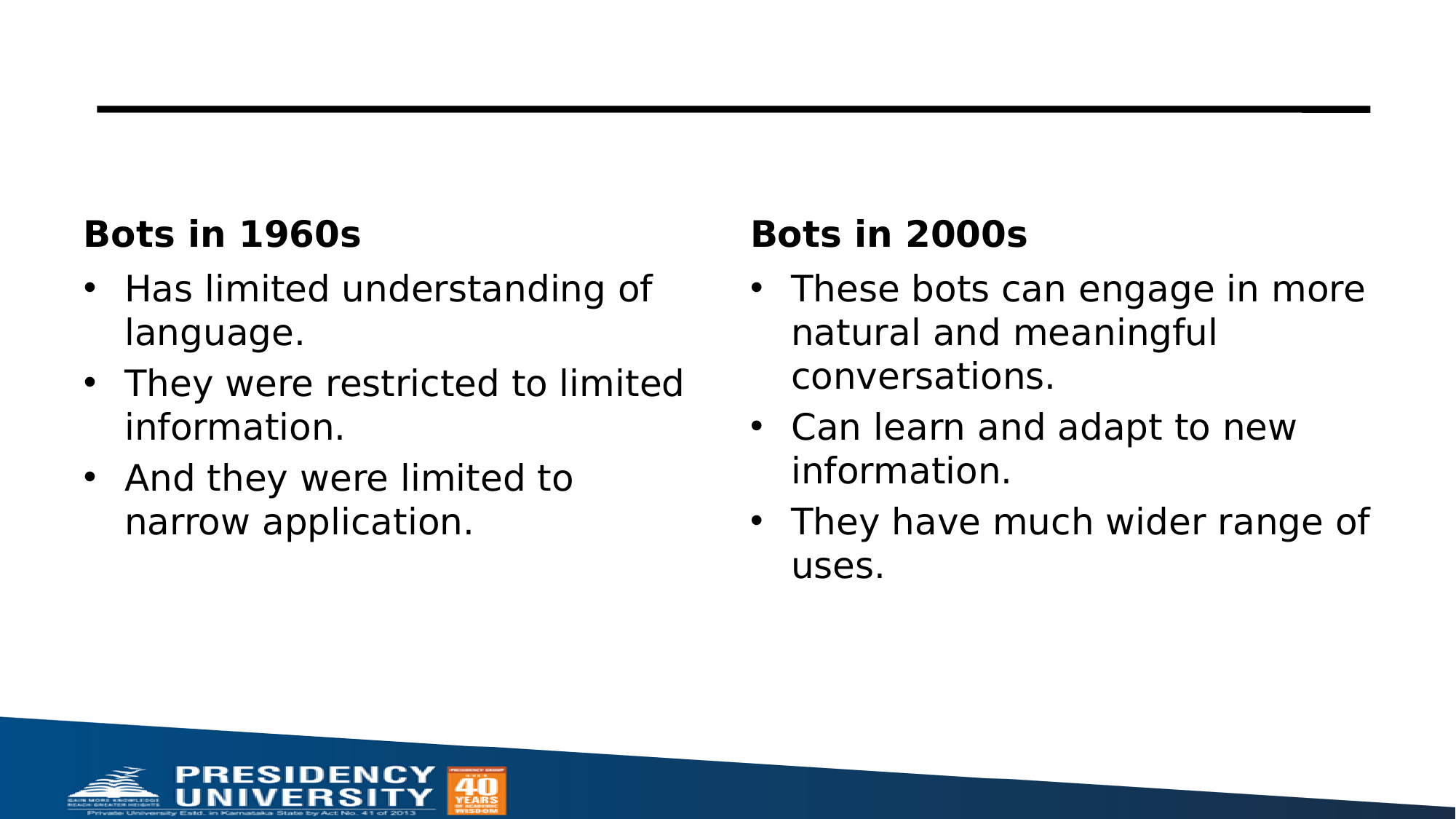

#
Bots in 1960s
Bots in 2000s
Has limited understanding of language.
They were restricted to limited information.
And they were limited to narrow application.

These bots can engage in more natural and meaningful conversations.
Can learn and adapt to new information.
They have much wider range of uses.